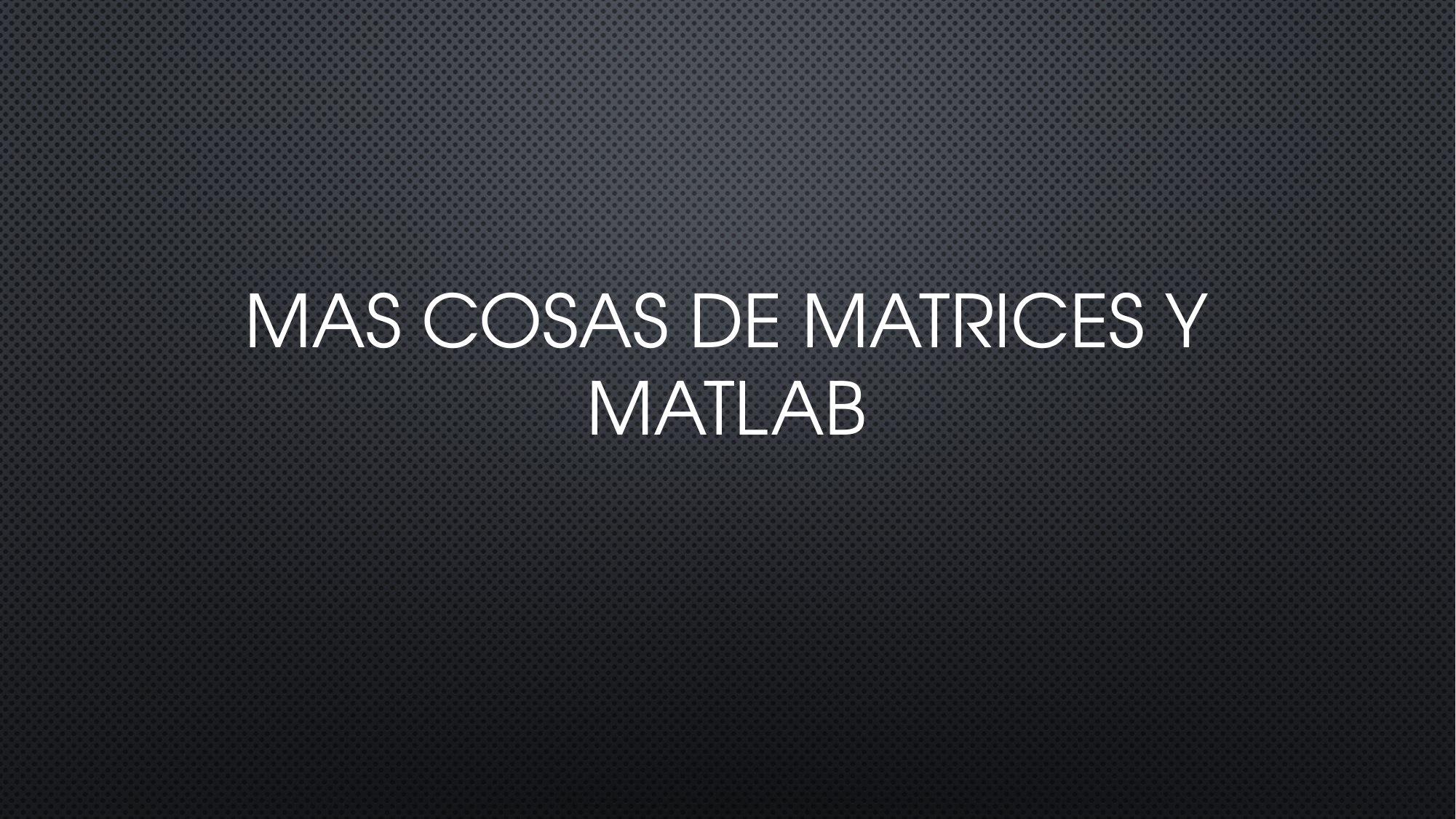

# Mas cosas de matrices y matlab